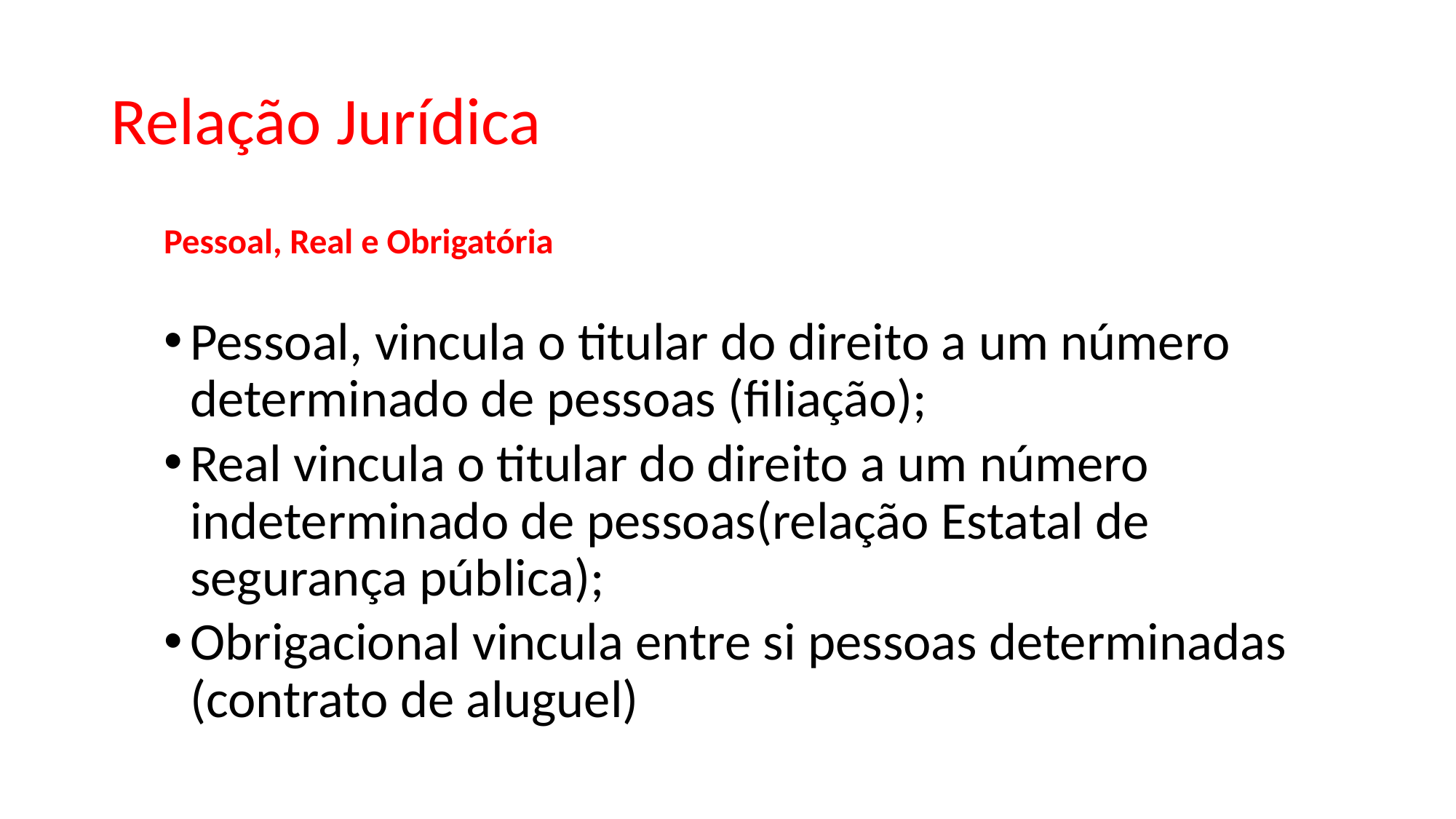

# Relação Jurídica
Pessoal, Real e Obrigatória

Pessoal, vincula o titular do direito a um número determinado de pessoas (filiação);
Real vincula o titular do direito a um número indeterminado de pessoas(relação Estatal de segurança pública);
Obrigacional vincula entre si pessoas determinadas (contrato de aluguel)